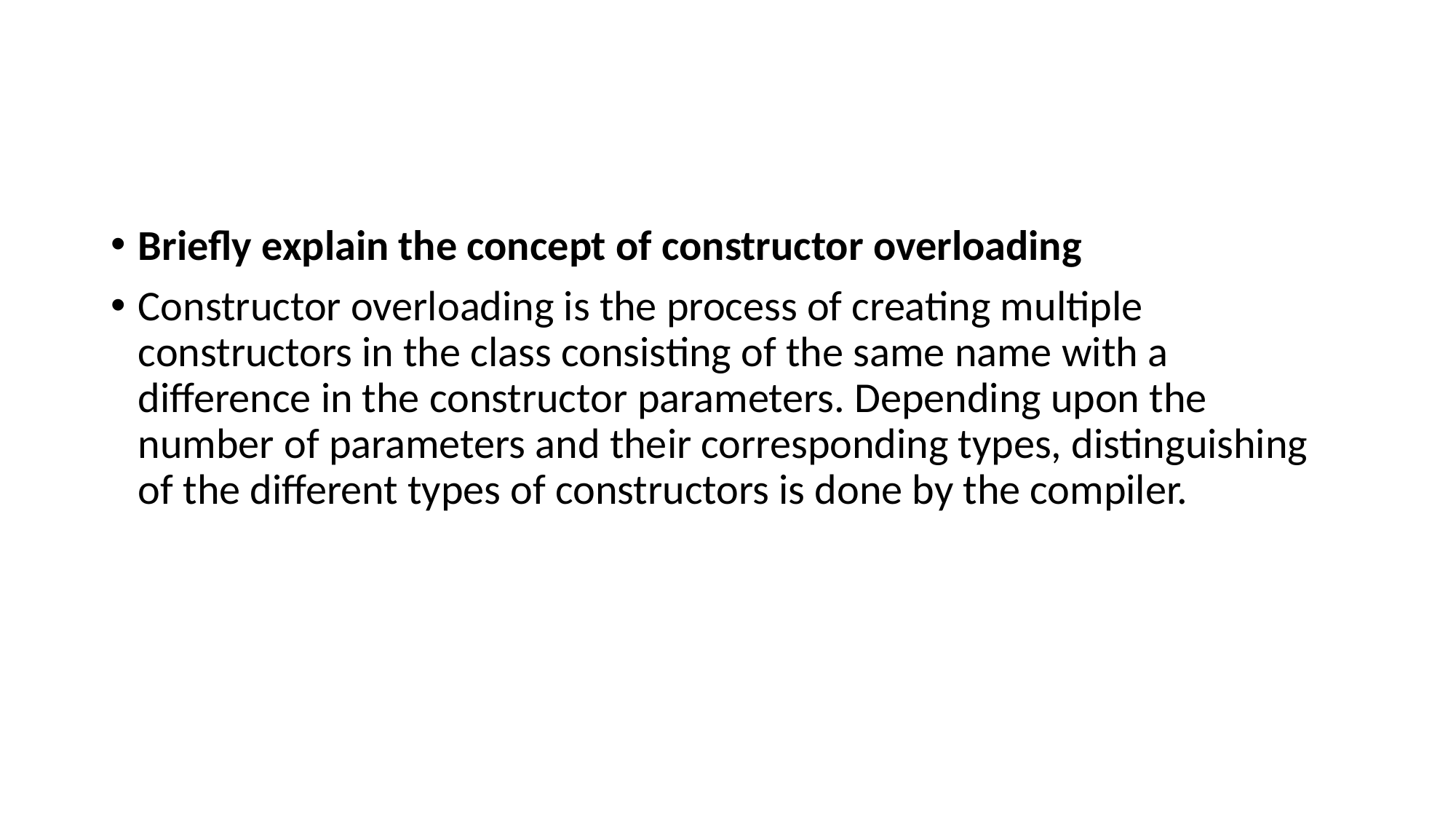

#
Briefly explain the concept of constructor overloading
Constructor overloading is the process of creating multiple constructors in the class consisting of the same name with a difference in the constructor parameters. Depending upon the number of parameters and their corresponding types, distinguishing of the different types of constructors is done by the compiler.